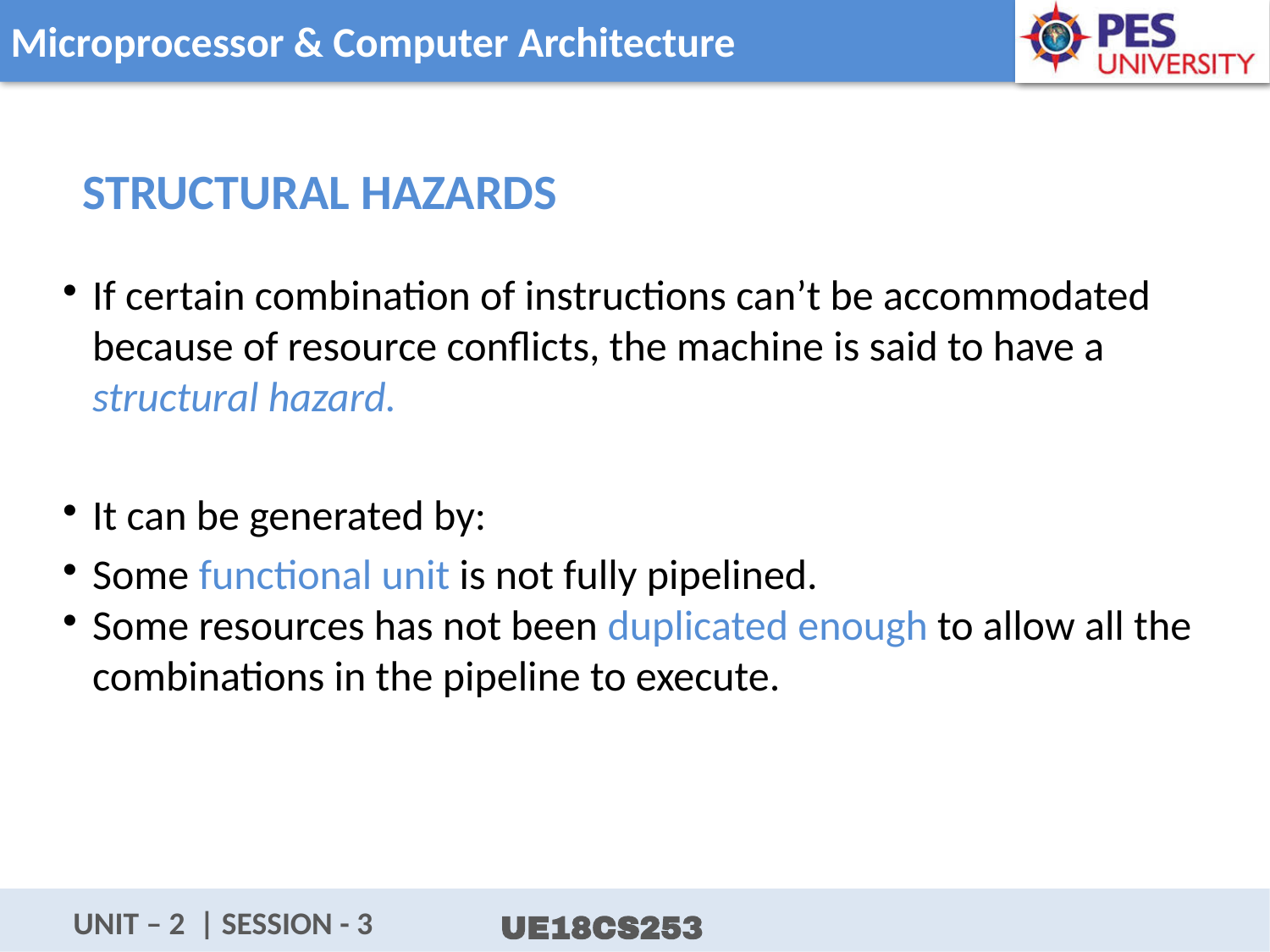

Structural Hazards
If certain combination of instructions can’t be accommodated because of resource conflicts, the machine is said to have a structural hazard.

It can be generated by:
Some functional unit is not fully pipelined.
Some resources has not been duplicated enough to allow all the combinations in the pipeline to execute.